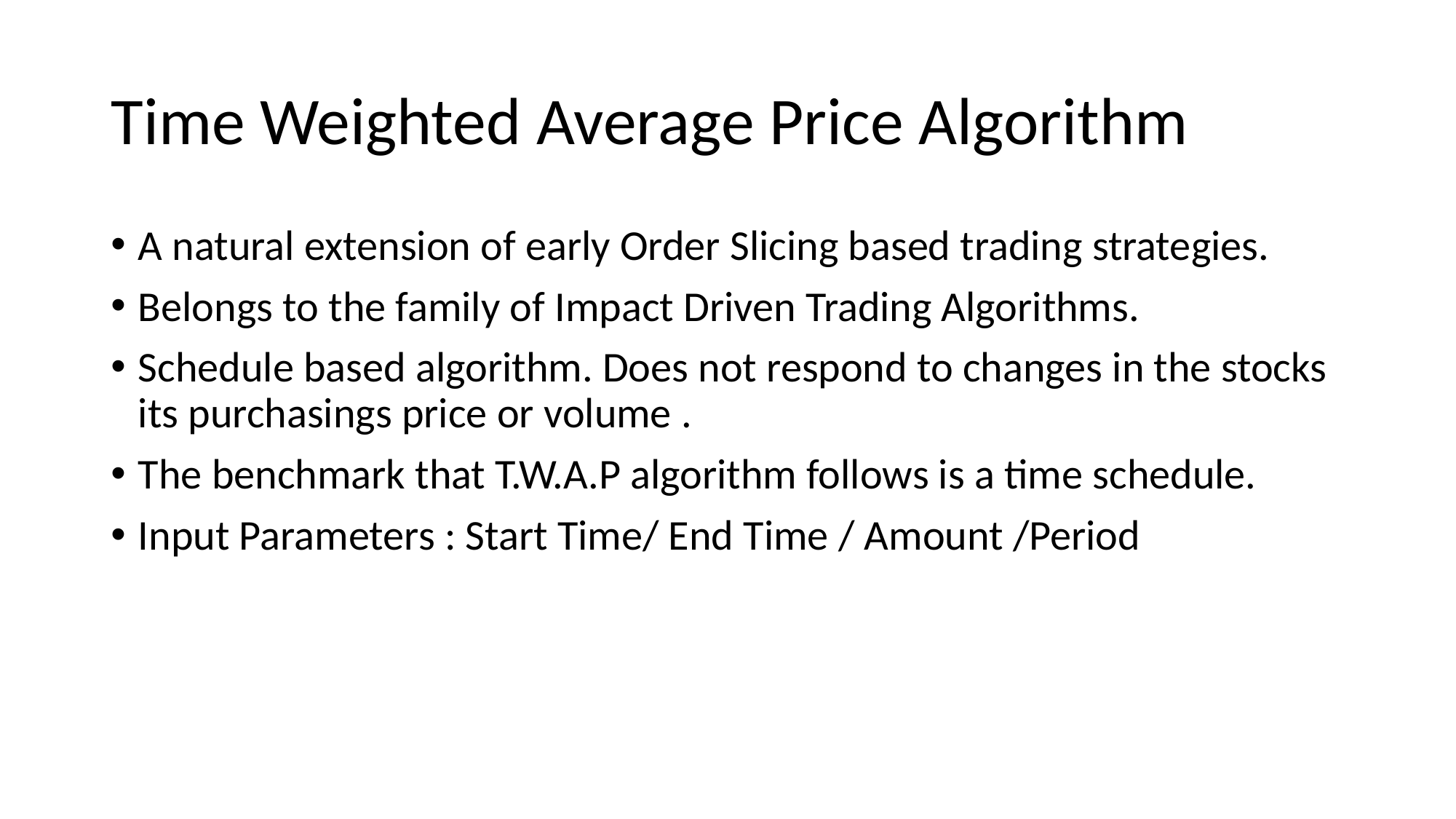

# Time Weighted Average Price Algorithm
A natural extension of early Order Slicing based trading strategies.
Belongs to the family of Impact Driven Trading Algorithms.
Schedule based algorithm. Does not respond to changes in the stocks its purchasings price or volume .
The benchmark that T.W.A.P algorithm follows is a time schedule.
Input Parameters : Start Time/ End Time / Amount /Period